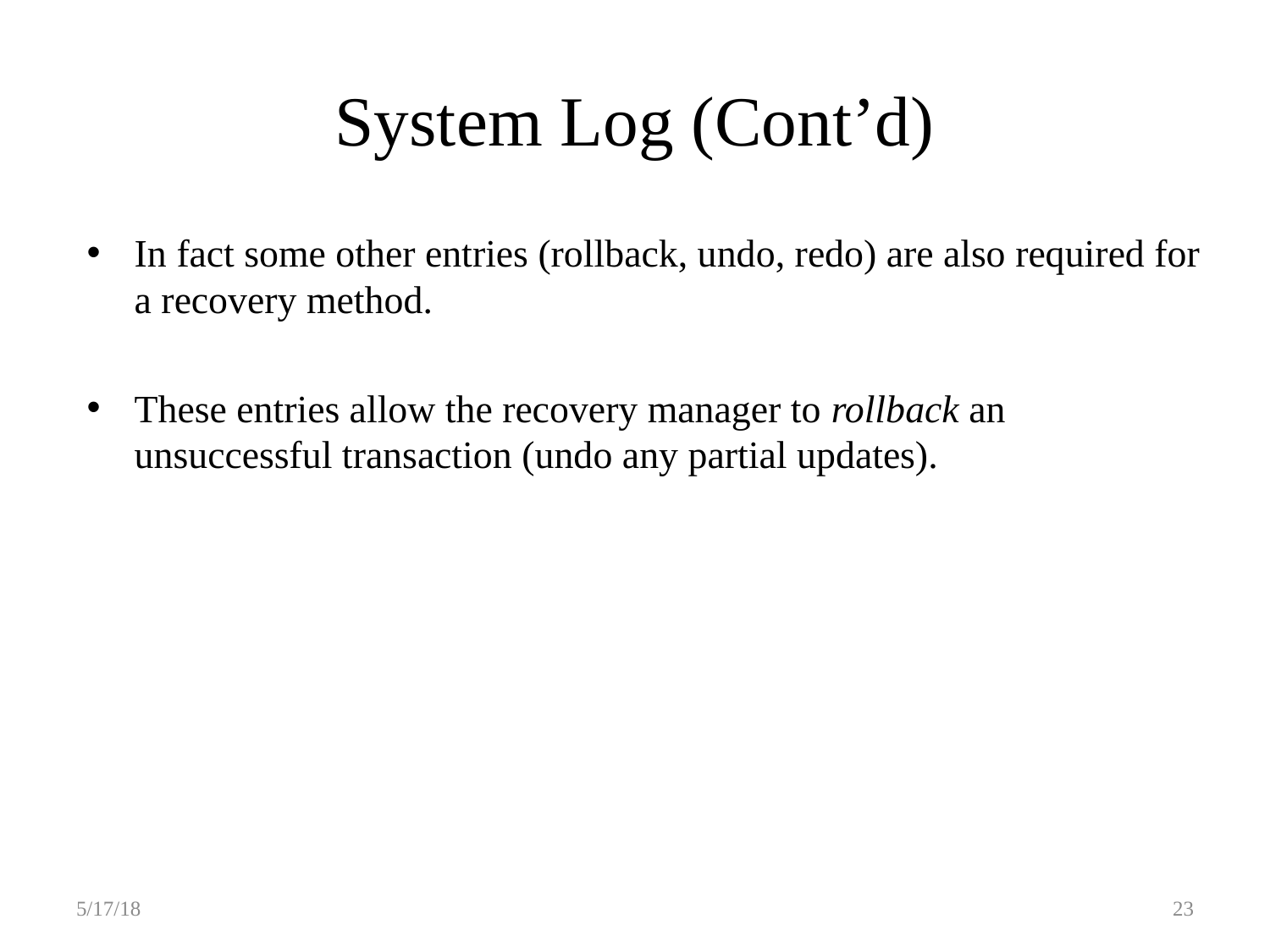

# System Log (Cont’d)
In fact some other entries (rollback, undo, redo) are also required for a recovery method.

These entries allow the recovery manager to rollback an unsuccessful transaction (undo any partial updates).

5/17/18
23